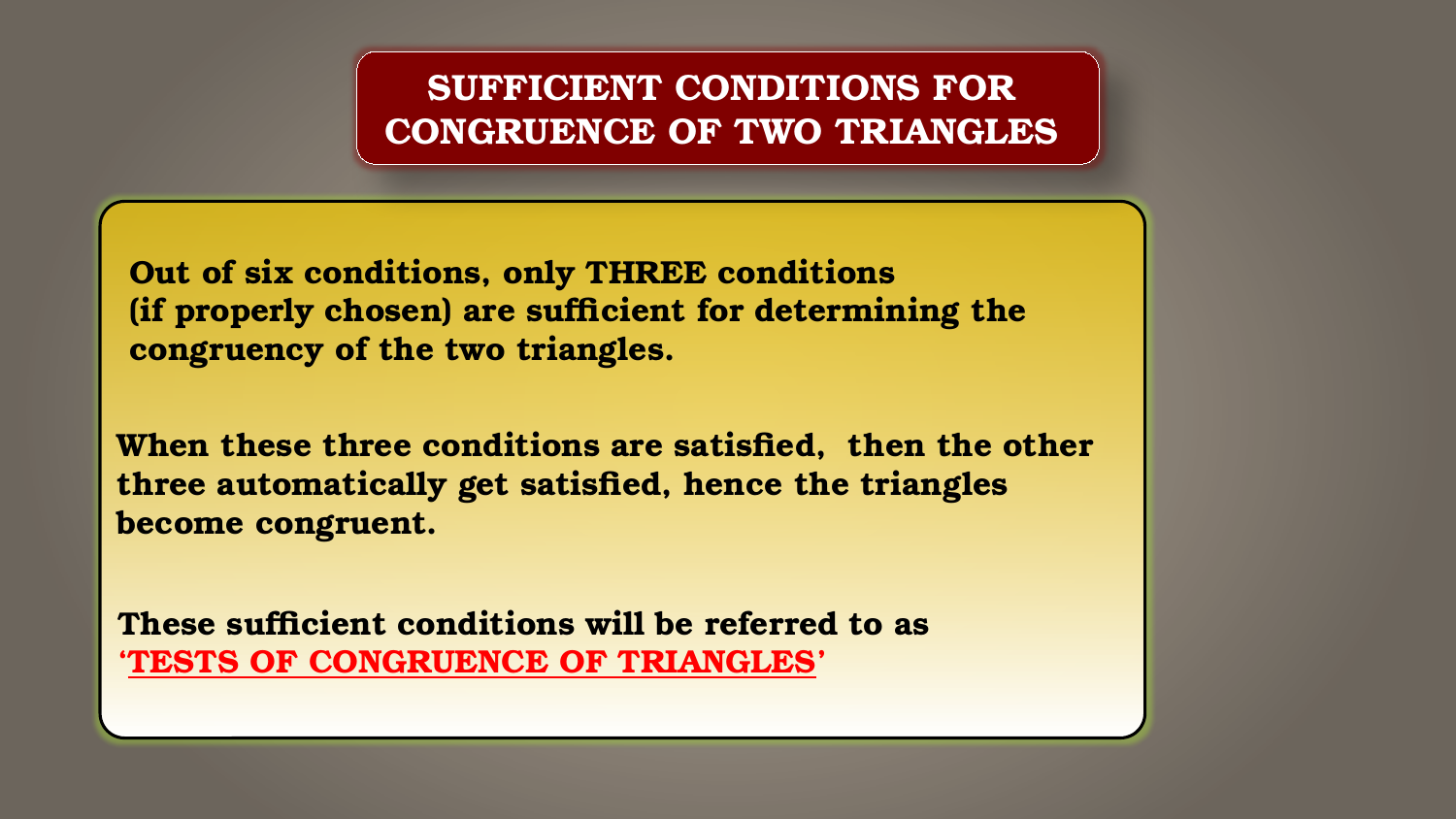

SUFFICIENT CONDITIONS FOR
CONGRUENCE OF TWO TRIANGLES

Out of six conditions, only THREE conditions
(if properly chosen) are sufficient for determining the
congruency of the two triangles.
When these three conditions are satisfied,  then the other
three automatically get satisfied, hence the triangles
become congruent.
These sufficient conditions will be referred to as
‘Tests of congruencE of triangles’